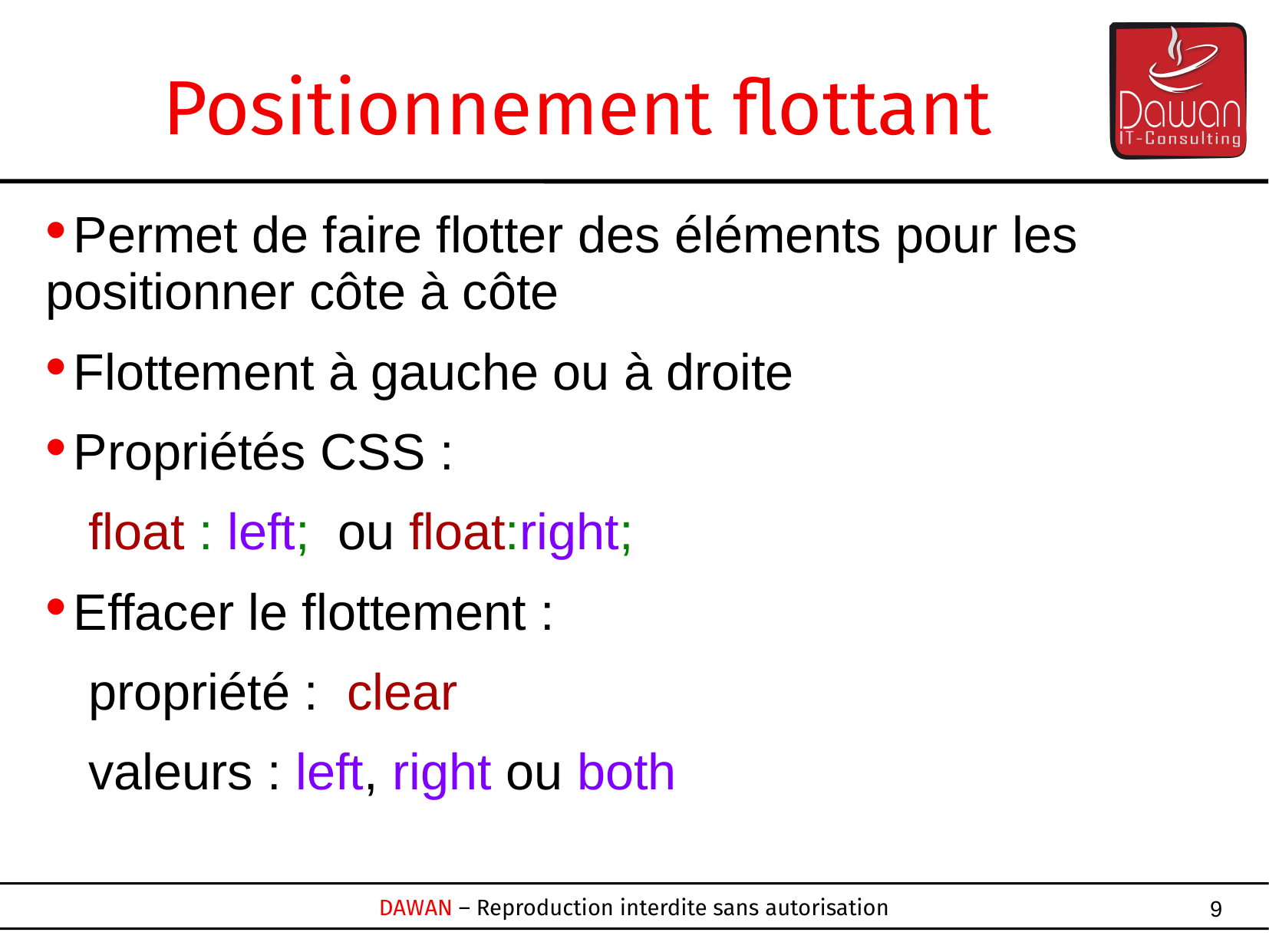

Positionnement flottant
Permet de faire flotter des éléments pour les positionner côte à côte
Flottement à gauche ou à droite
Propriétés CSS :
float : left;  ou float:right;
Effacer le flottement :
propriété :  clear
valeurs : left, right ou both

9